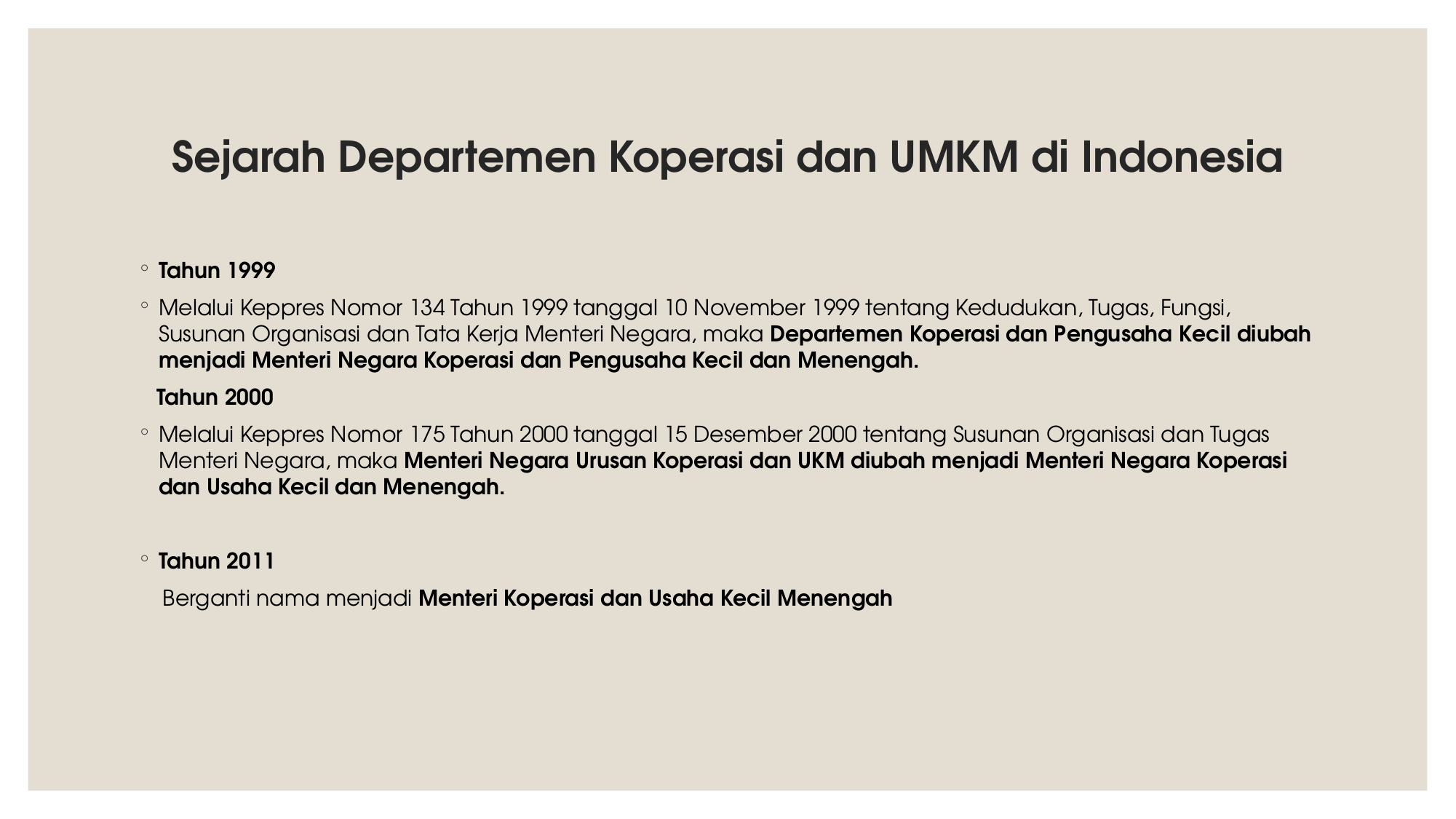

# Sejarah Departemen Koperasi dan UMKM di Indonesia
Tahun 1999
Melalui Keppres Nomor 134 Tahun 1999 tanggal 10 November 1999 tentang Kedudukan, Tugas, Fungsi, Susunan Organisasi dan Tata Kerja Menteri Negara, maka Departemen Koperasi dan Pengusaha Kecil diubah menjadi Menteri Negara Koperasi dan Pengusaha Kecil dan Menengah.
   Tahun 2000
Melalui Keppres Nomor 175 Tahun 2000 tanggal 15 Desember 2000 tentang Susunan Organisasi dan Tugas Menteri Negara, maka Menteri Negara Urusan Koperasi dan UKM diubah menjadi Menteri Negara Koperasi dan Usaha Kecil dan Menengah.

Tahun 2011
    Berganti nama menjadi Menteri Koperasi dan Usaha Kecil Menengah